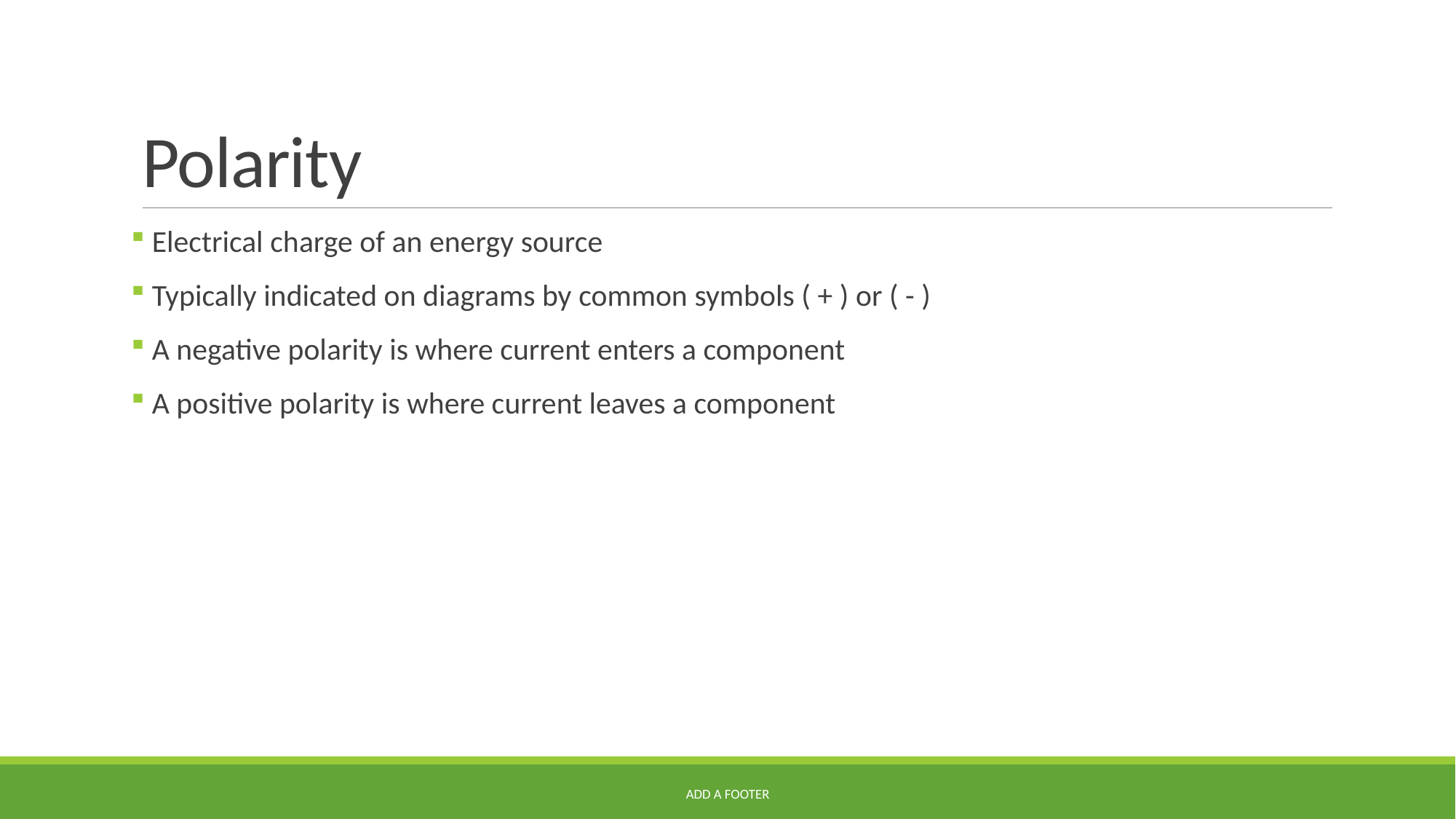

# Polarity
 Electrical charge of an energy source
 Typically indicated on diagrams by common symbols ( + ) or ( - )
 A negative polarity is where current enters a component
 A positive polarity is where current leaves a component
Add a footer